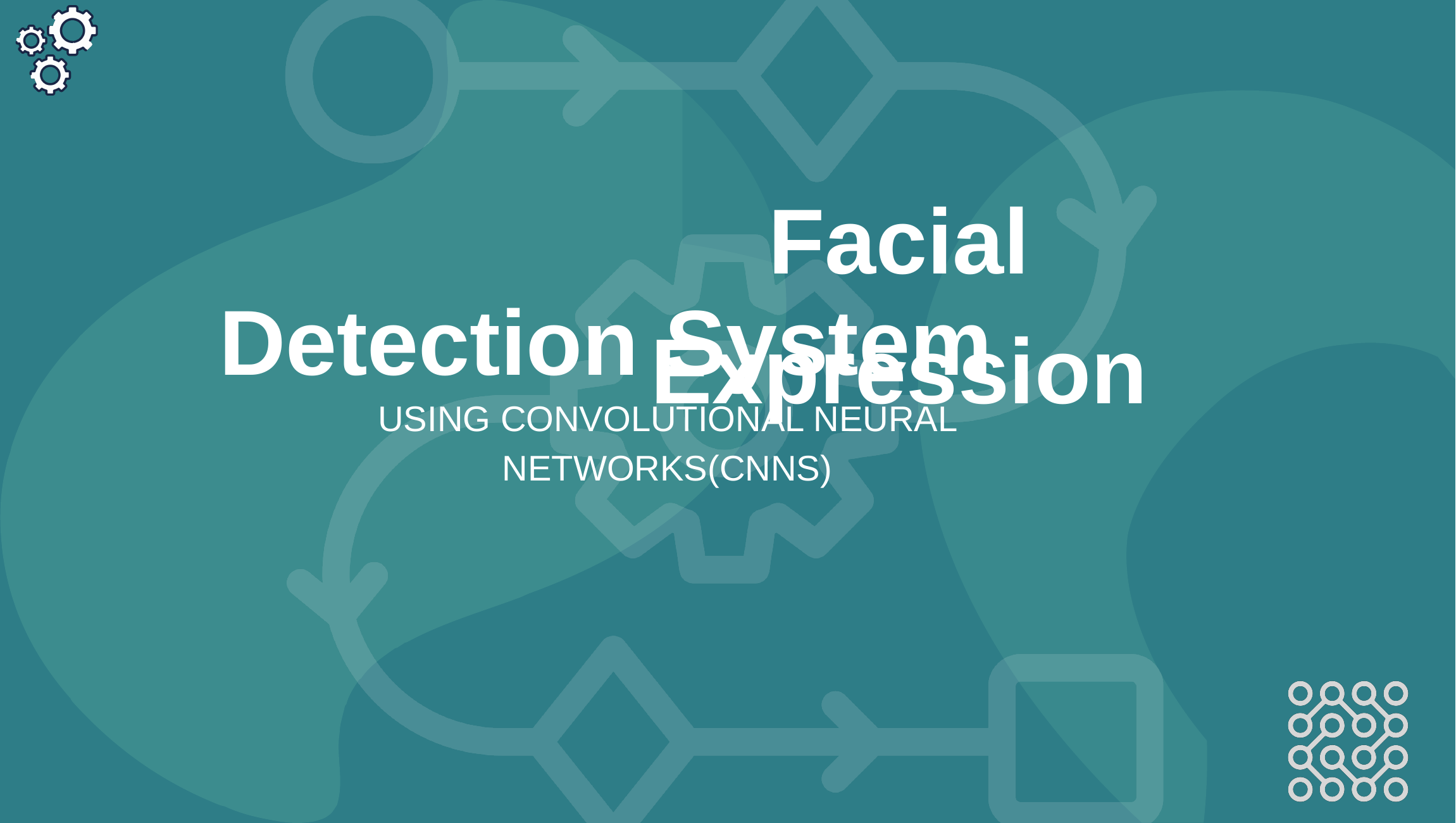

Facial Expression
Detection System
USING CONVOLUTIONAL NEURAL NETWORKS(CNNS)